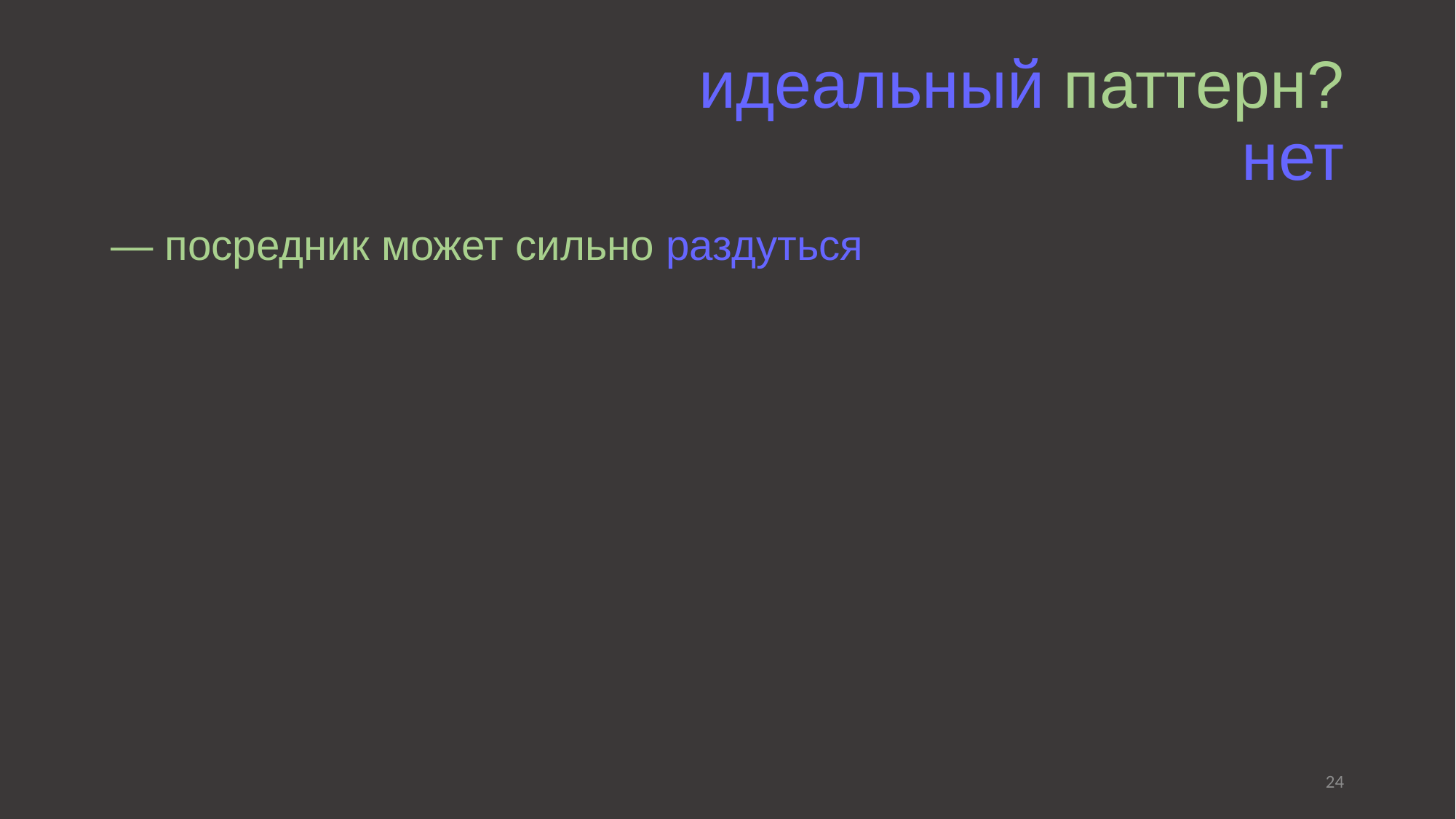

# идеальный паттерн? нет
— посредник может сильно раздуться
24